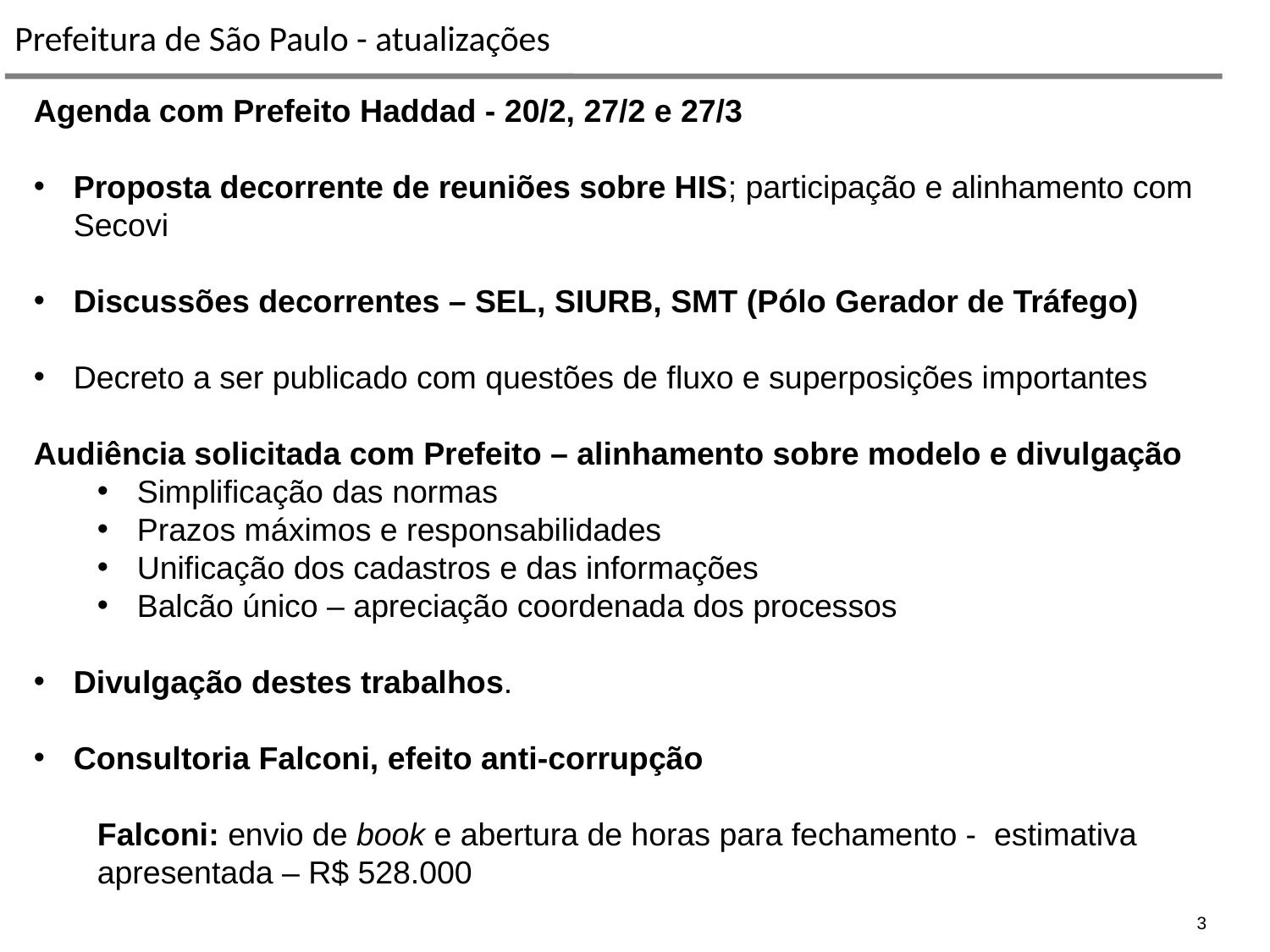

Prefeitura de São Paulo - atualizações

Agenda com Prefeito Haddad - 20/2, 27/2 e 27/3

Proposta decorrente de reuniões sobre HIS; participação e alinhamento com Secovi

Discussões decorrentes – SEL, SIURB, SMT (Pólo Gerador de Tráfego)

Decreto a ser publicado com questões de fluxo e superposições importantes

Audiência solicitada com Prefeito – alinhamento sobre modelo e divulgação
Simplificação das normas
Prazos máximos e responsabilidades
Unificação dos cadastros e das informações
Balcão único – apreciação coordenada dos processos

Divulgação destes trabalhos.

Consultoria Falconi, efeito anti-corrupção

Falconi: envio de book e abertura de horas para fechamento -  estimativa apresentada – R$ 528.000

3